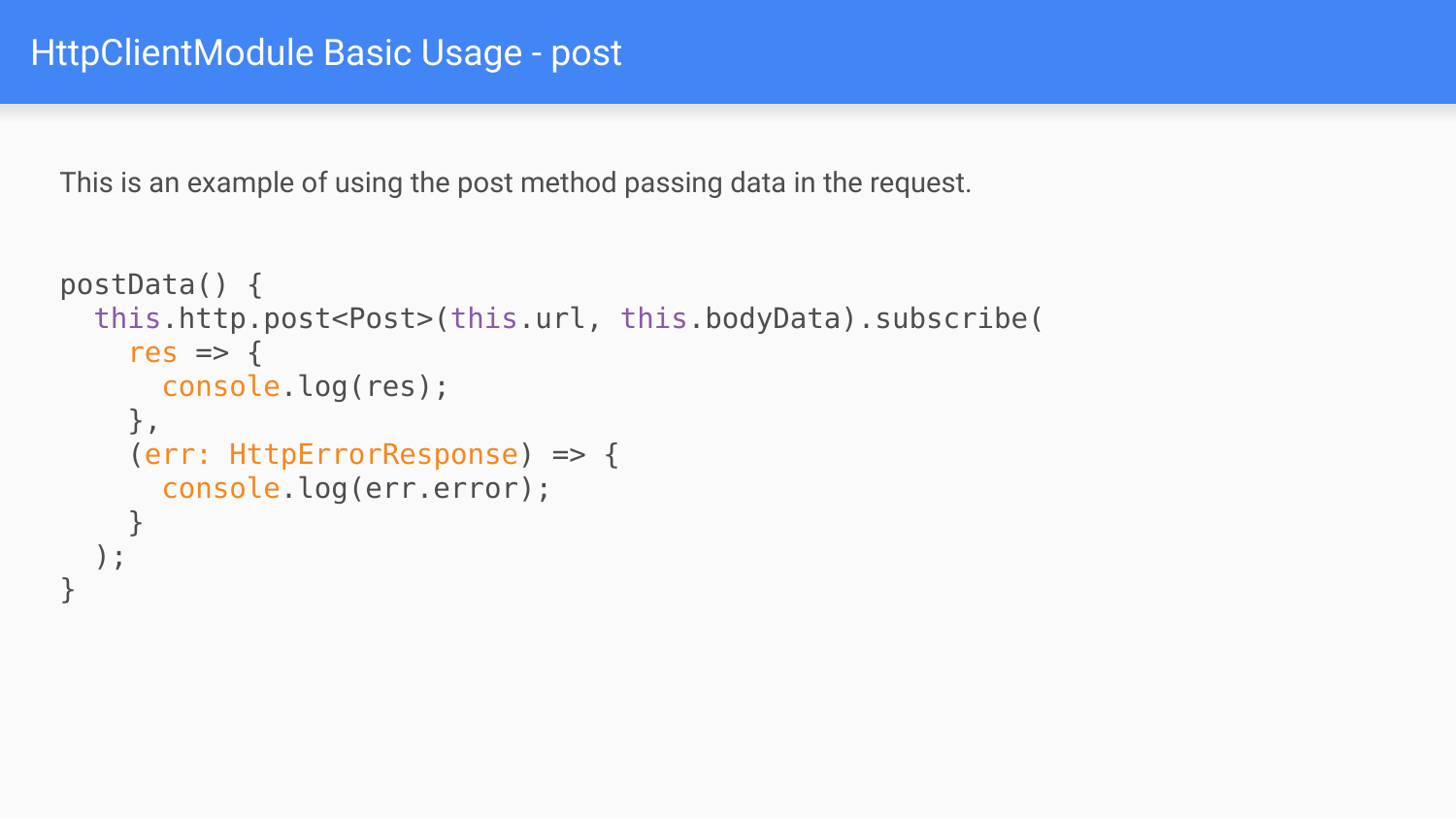

# HttpClientModule Basic Usage - post

This is an example of using the post method passing data in the request.

postData() {
  this.http.post<Post>(this.url, this.bodyData).subscribe(
    res => {
      console.log(res);
    },
    (err: HttpErrorResponse) => {
      console.log(err.error);
    }
  );
}